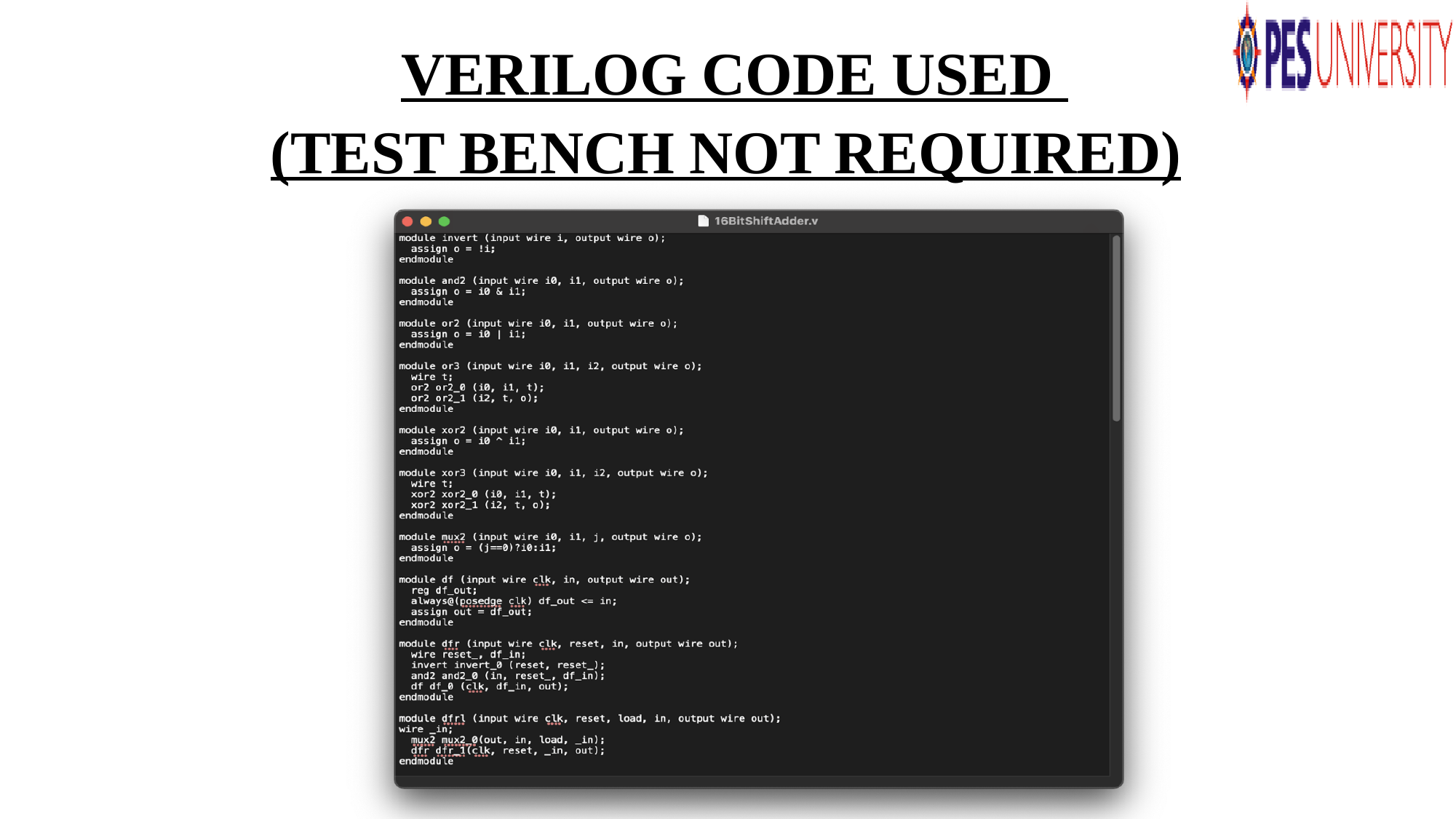

# VERILOG CODE USED  (TEST BENCH NOT REQUIRED)